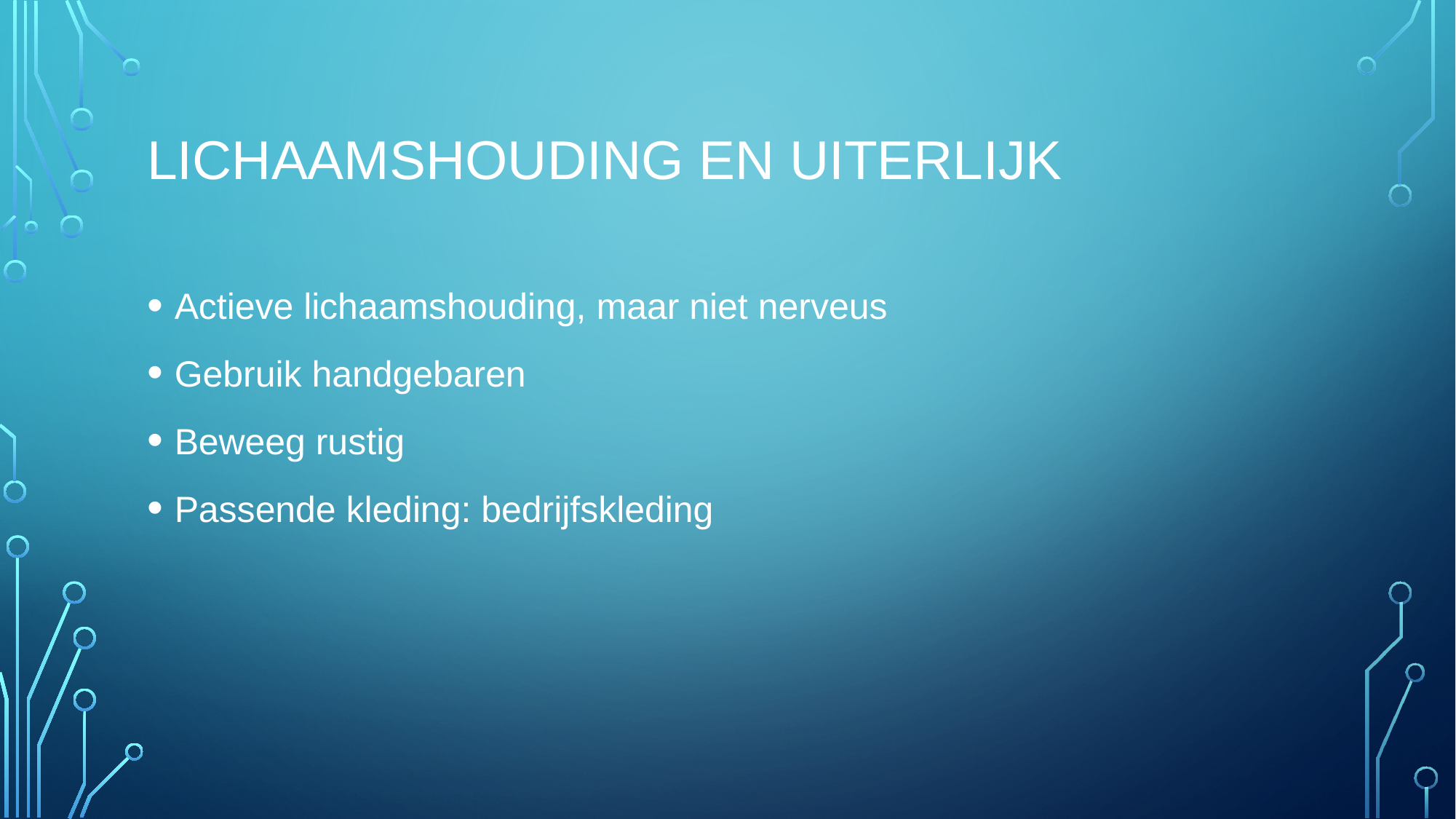

# Lichaamshouding en uiterlijk
Actieve lichaamshouding, maar niet nerveus
Gebruik handgebaren
Beweeg rustig
Passende kleding: bedrijfskleding